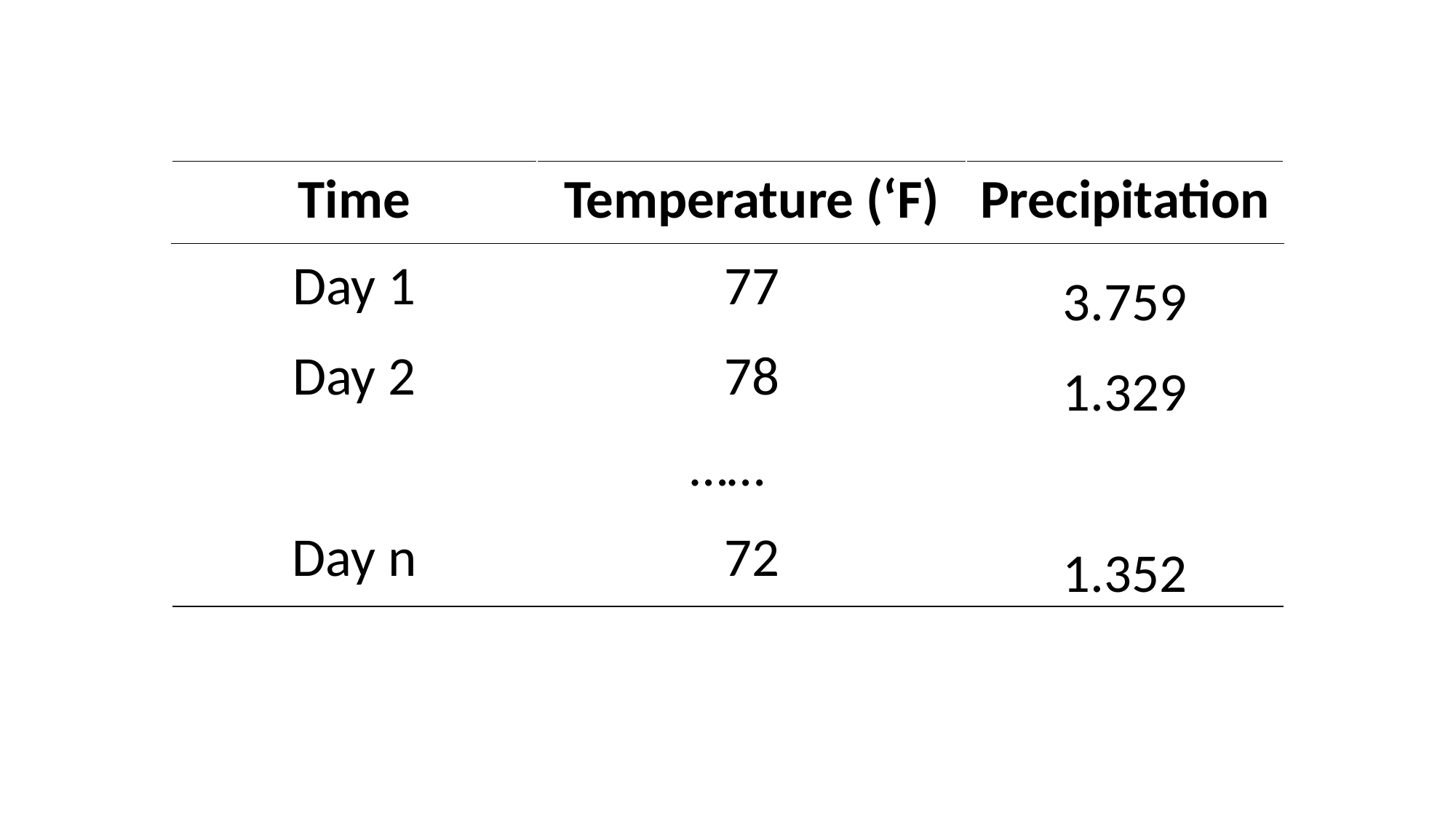

| Time | Temperature (‘F) | Precipitation |
| --- | --- | --- |
| Day 1 | 77 | 3.759 |
| Day 2 | 78 | 1.329 |
| …… |  |  |
| Day n | 72 | 1.352 |